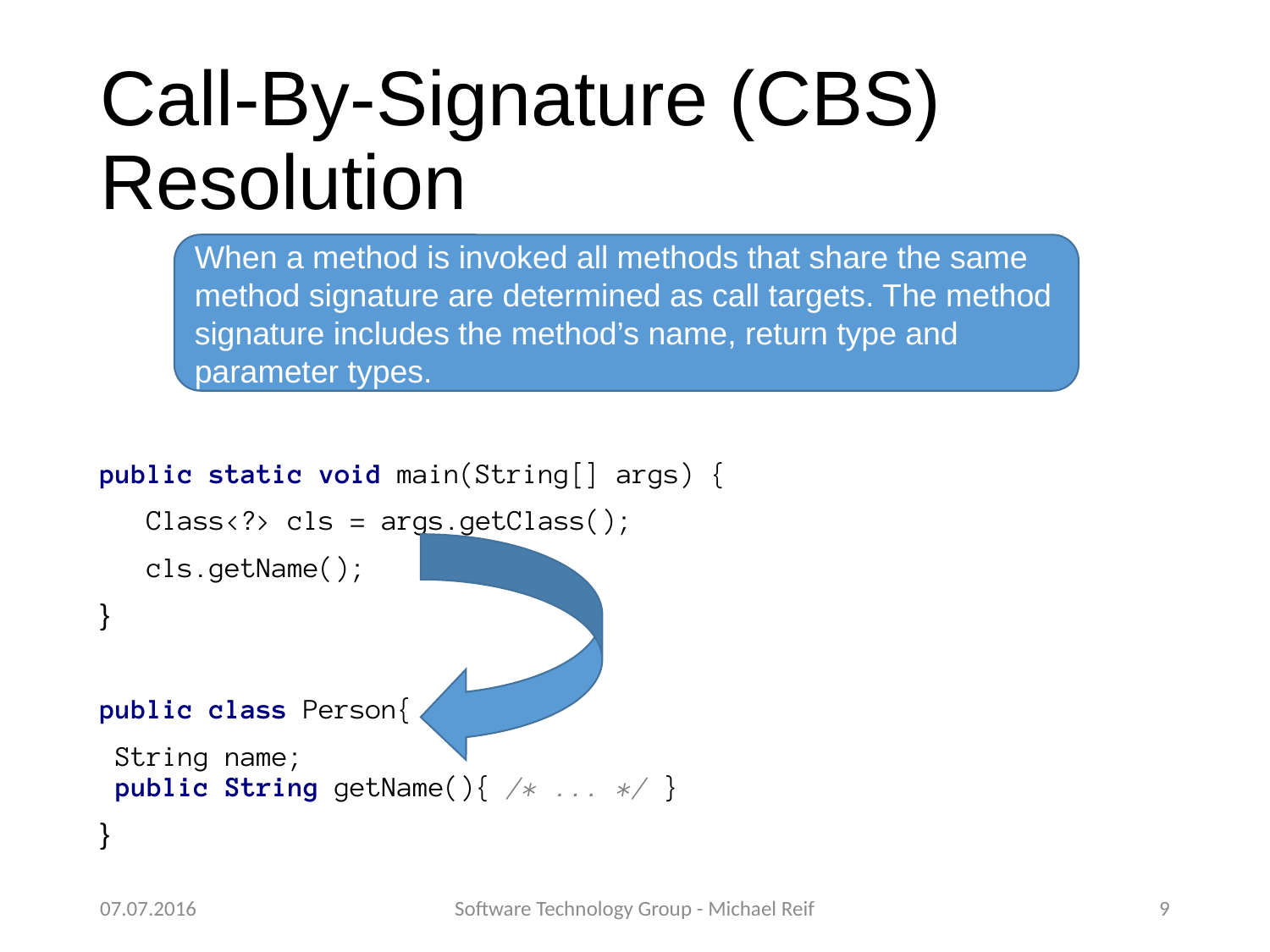

# Call-By-Signature (CBS) Resolution
When a method is invoked all methods that share the same method signature are determined as call targets. The method signature includes the method’s name, return type and parameter types.

public static void main(String[] args) {
   Class<?> cls = args.getClass();
   cls.getName();
}

public class Person{
 String name;
 public String getName(){ /* ... */ }
}

07.07.2016
Software Technology Group - Michael Reif
9